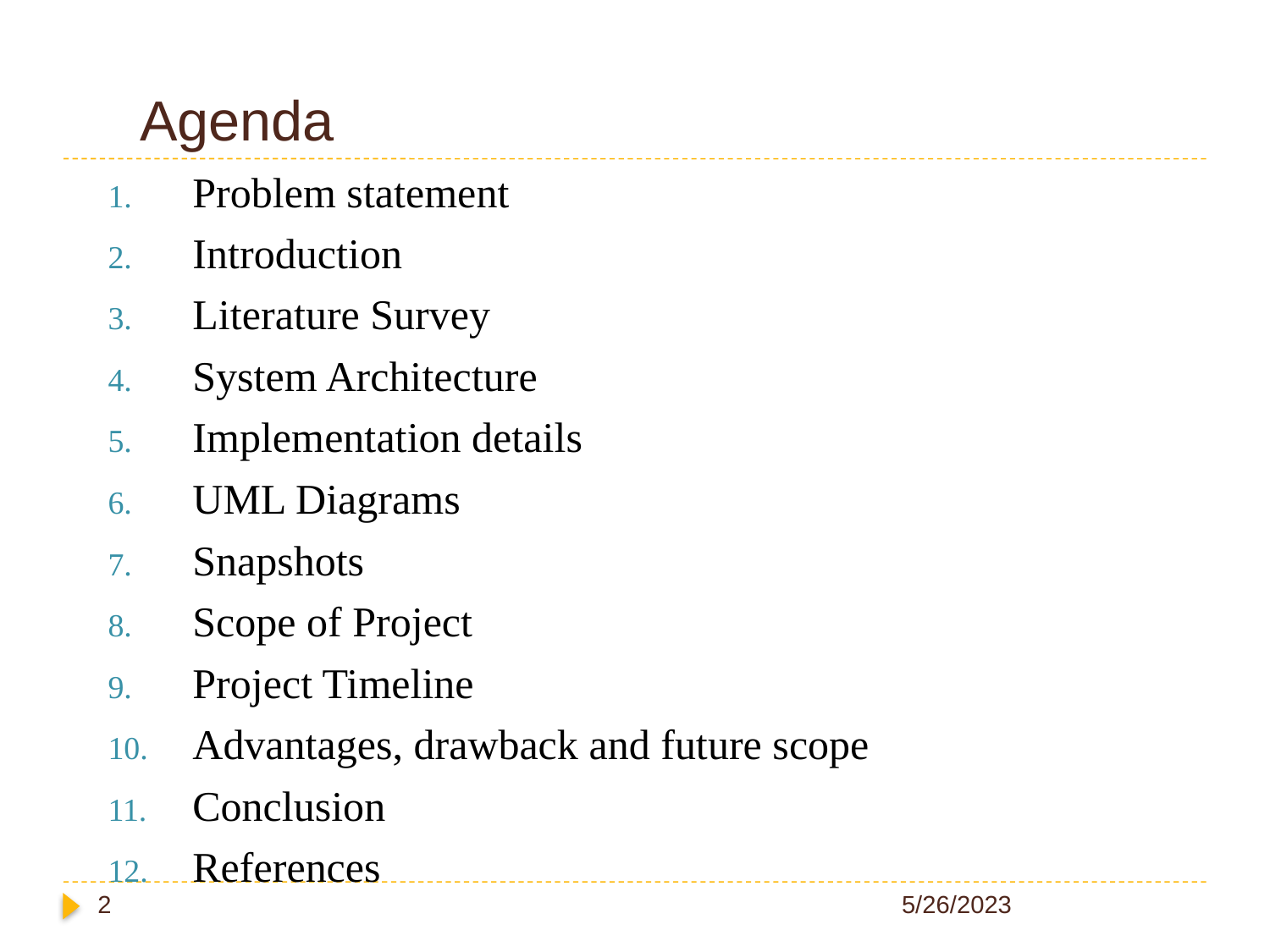

# Agenda
Problem statement
Introduction
Literature Survey
System Architecture
Implementation details
UML Diagrams
Snapshots
Scope of Project
Project Timeline
Advantages, drawback and future scope
Conclusion
References

2
5/26/2023